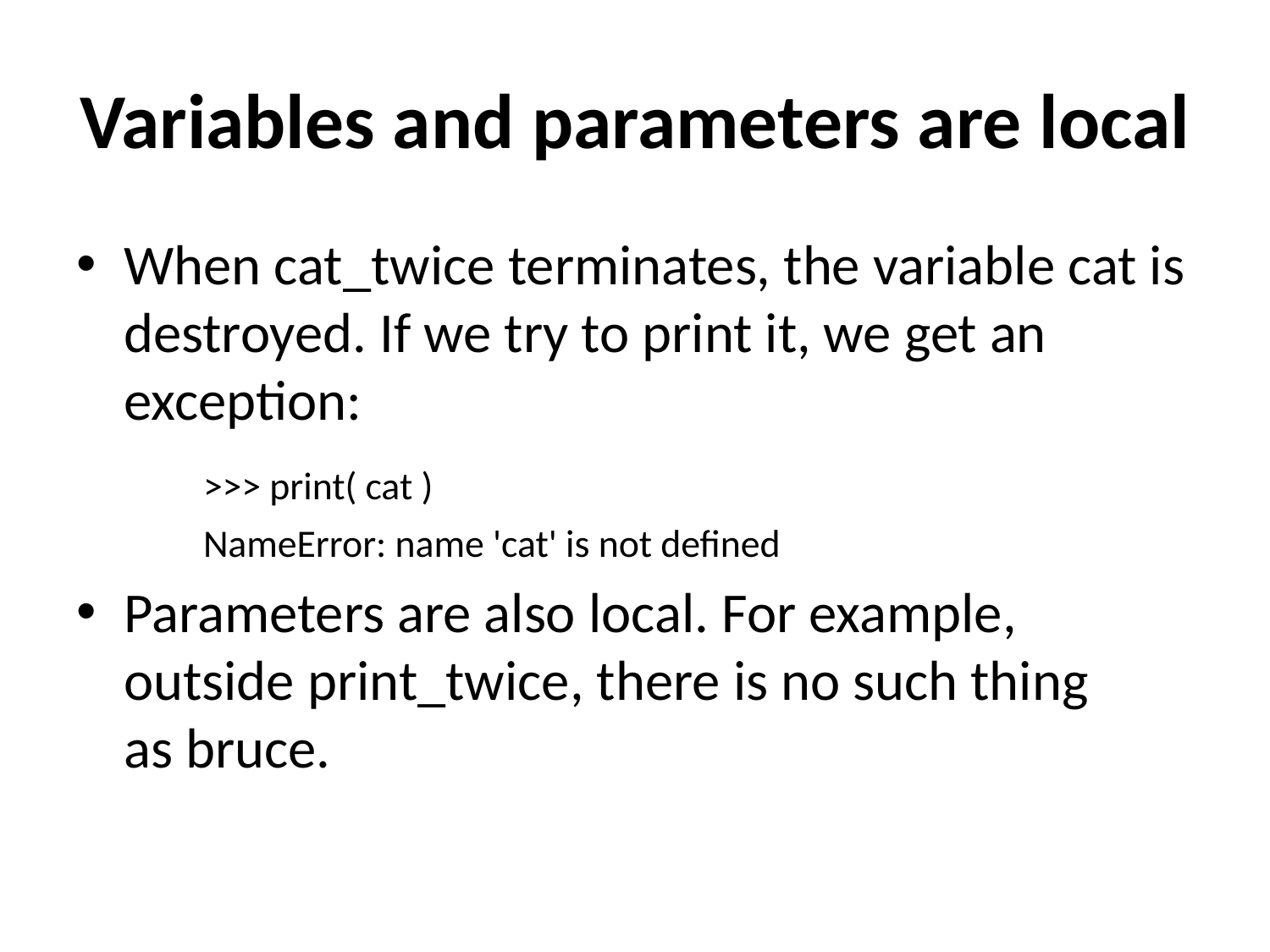

# Variables and parameters are local
When cat_twice terminates, the variable cat is destroyed. If we try to print it, we get an exception:
	>>> print( cat )
	NameError: name 'cat' is not defined
Parameters are also local. For example, outside print_twice, there is no such thing as bruce.